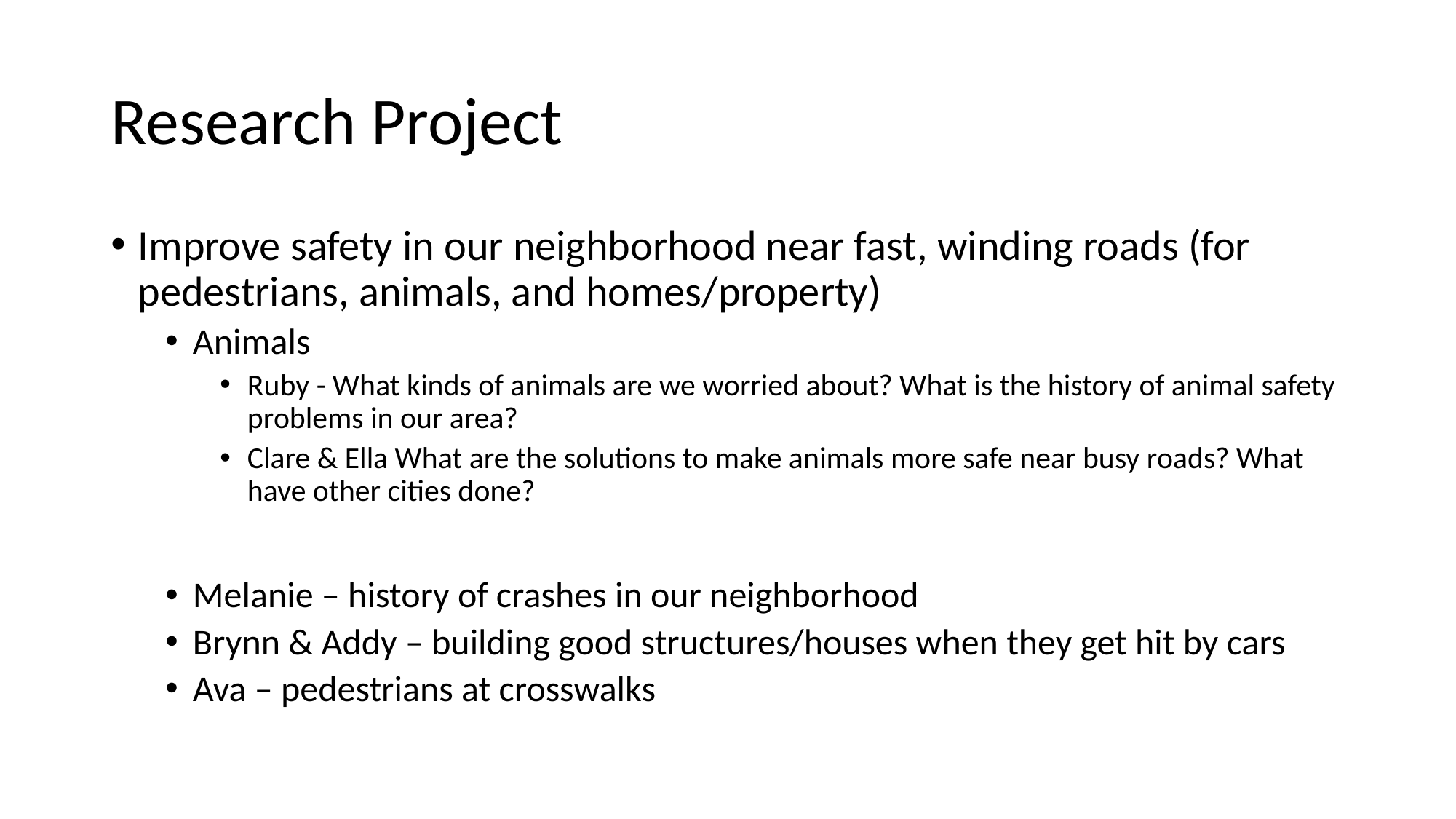

# Research Project
Improve safety in our neighborhood near fast, winding roads (for pedestrians, animals, and homes/property)
Animals
Ruby - What kinds of animals are we worried about? What is the history of animal safety problems in our area?
Clare & Ella What are the solutions to make animals more safe near busy roads? What have other cities done?

Melanie – history of crashes in our neighborhood
Brynn & Addy – building good structures/houses when they get hit by cars
Ava – pedestrians at crosswalks